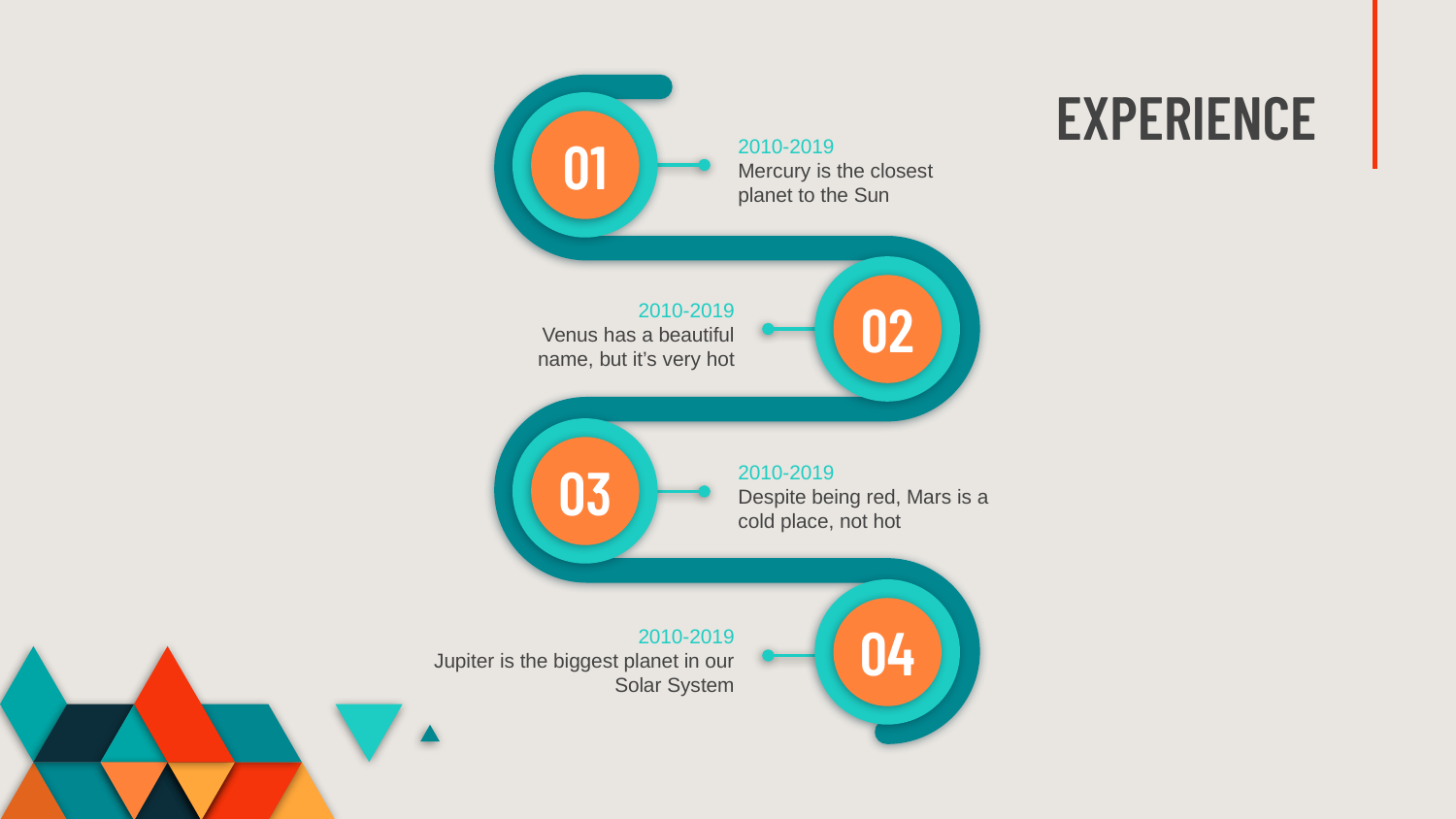

# EXPERIENCE
01
2010-2019
Mercury is the closest planet to the Sun

2010-2019
Venus has a beautiful name, but it’s very hot

02
03
2010-2019
Despite being red, Mars is a cold place, not hot

04
2010-2019
Jupiter is the biggest planet in our Solar System